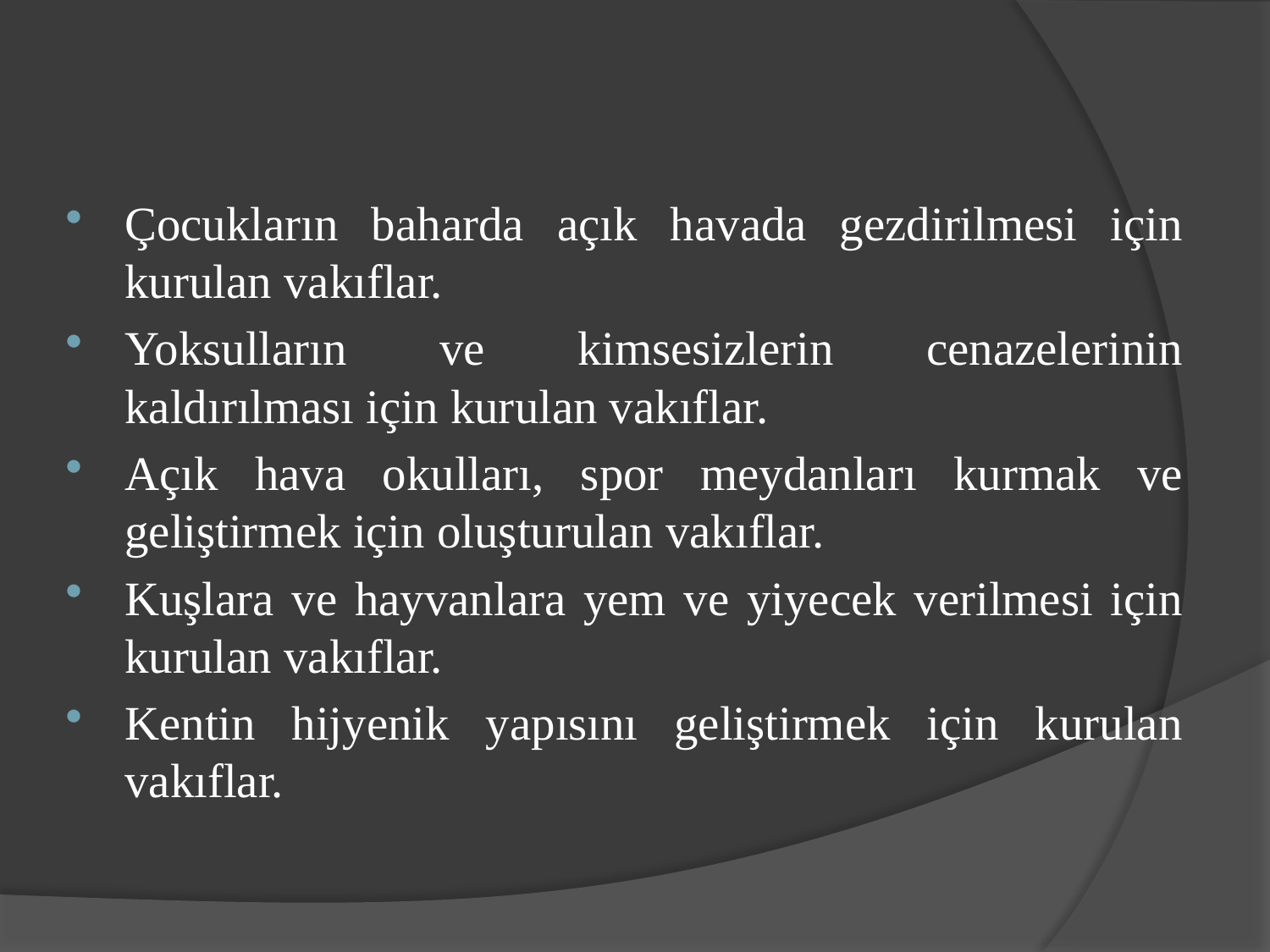

Çocukların baharda açık havada gezdirilmesi için kurulan vakıflar.
Yoksulların ve kimsesizlerin cenazelerinin kaldırılması için kurulan vakıflar.
Açık hava okulları, spor meydanları kurmak ve geliştirmek için oluşturulan vakıflar.
Kuşlara ve hayvanlara yem ve yiyecek verilmesi için kurulan vakıflar.
Kentin hijyenik yapısını geliştirmek için kurulan vakıflar.